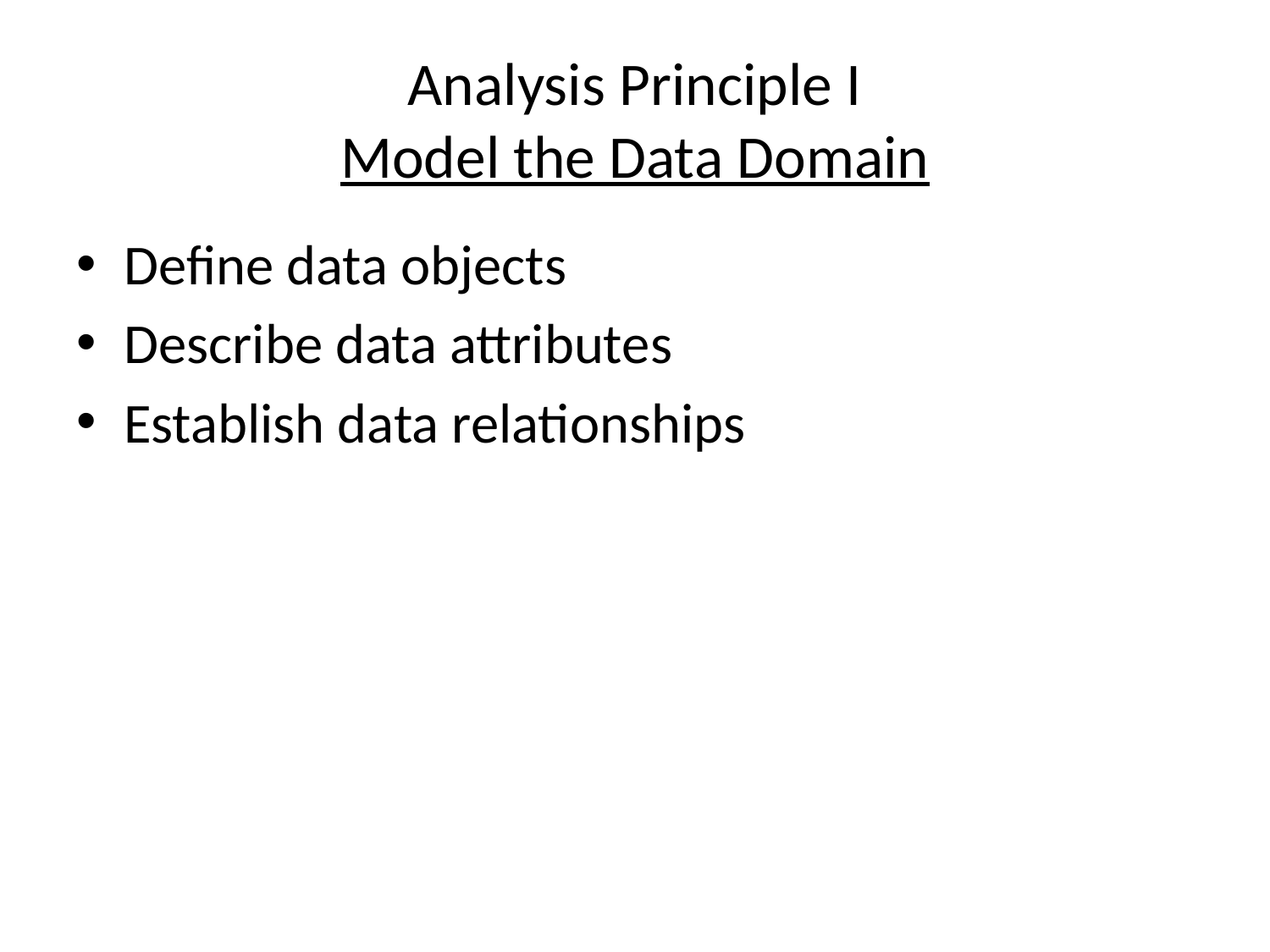

# Analysis Principle I Model the Data Domain
Define data objects
Describe data attributes
Establish data relationships